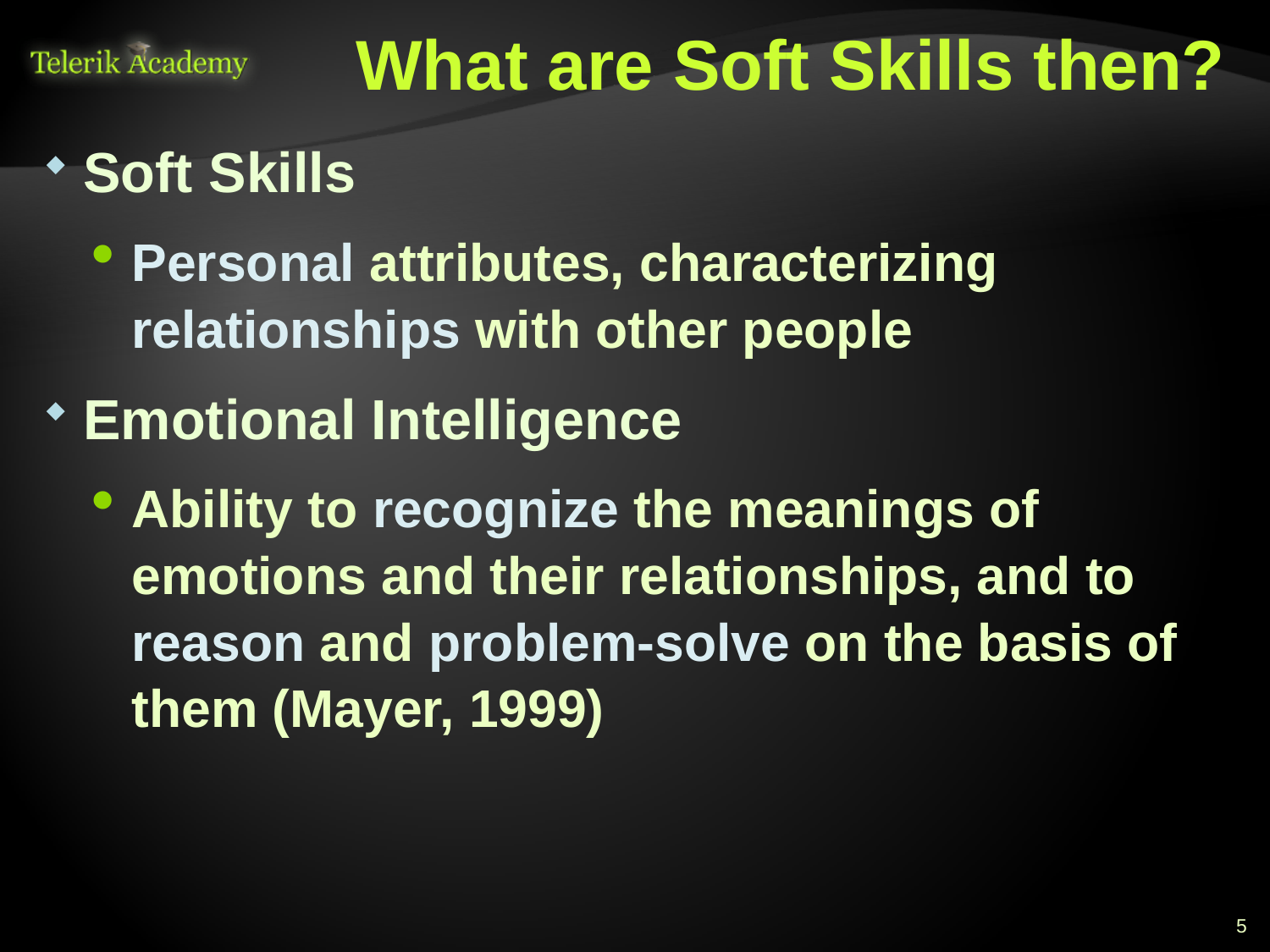

# What are Soft Skills then?
Soft Skills
Personal attributes, characterizing relationships with other people
Emotional Intelligence
Ability to recognize the meanings of emotions and their relationships, and to reason and problem-solve on the basis of them (Mayer, 1999)
5